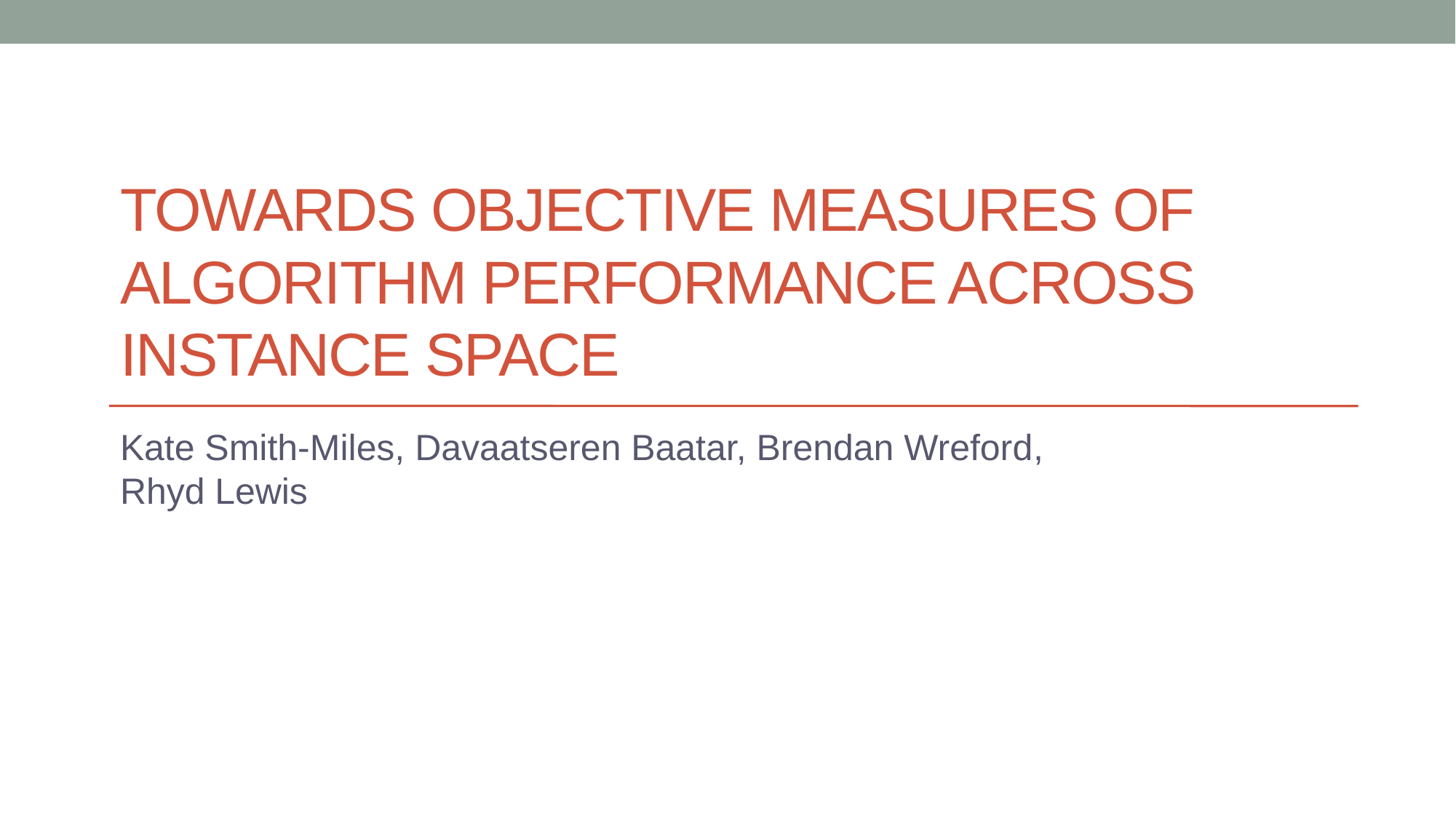

# Towards Objective Measures of Algorithm Performance Across Instance Space
Kate Smith-Miles, Davaatseren Baatar, Brendan Wreford, Rhyd Lewis